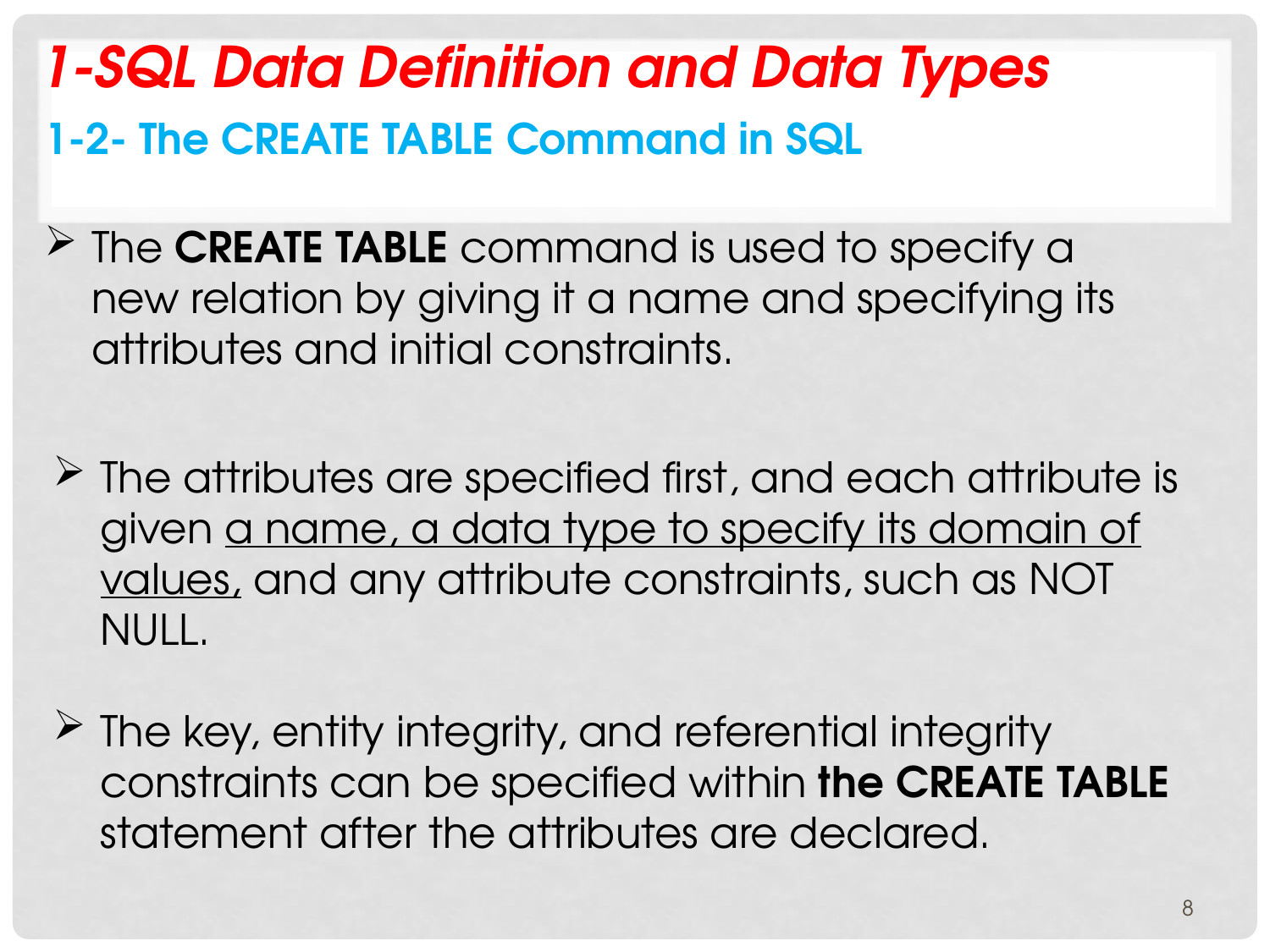

1-SQL Data Definition and Data Types
1-2- The CREATE TABLE Command in SQL
The CREATE TABLE command is used to specify a new relation by giving it a name and specifying its attributes and initial constraints.
The attributes are specified first, and each attribute is given a name, a data type to specify its domain of values, and any attribute constraints, such as NOT NULL.

The key, entity integrity, and referential integrity constraints can be specified within the CREATE TABLE statement after the attributes are declared.
8